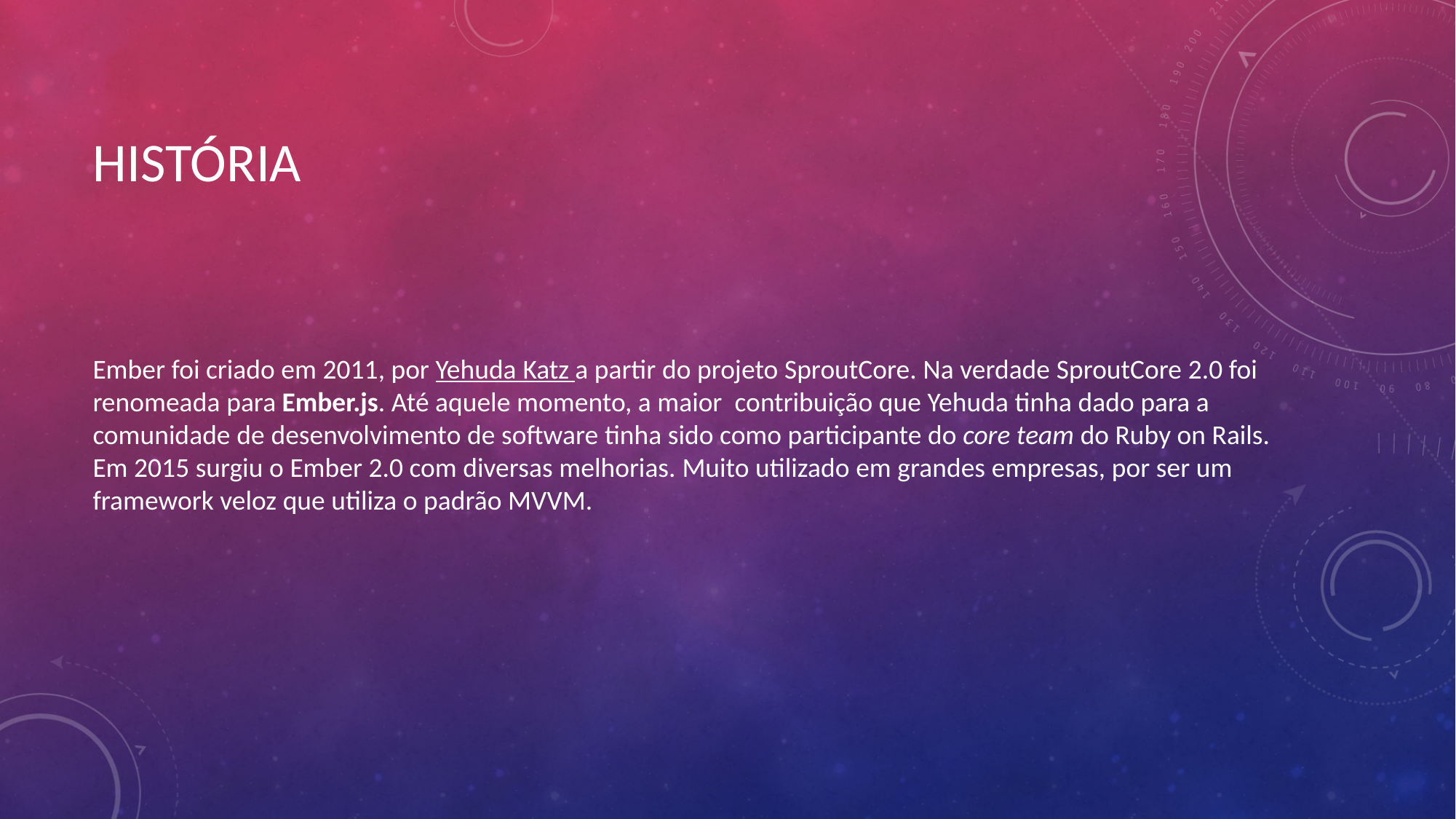

# história
Ember foi criado em 2011, por Yehuda Katz a partir do projeto SproutCore. Na verdade SproutCore 2.0 foi renomeada para Ember.js. Até aquele momento, a maior  contribuição que Yehuda tinha dado para a comunidade de desenvolvimento de software tinha sido como participante do core team do Ruby on Rails. Em 2015 surgiu o Ember 2.0 com diversas melhorias. Muito utilizado em grandes empresas, por ser um framework veloz que utiliza o padrão MVVM.